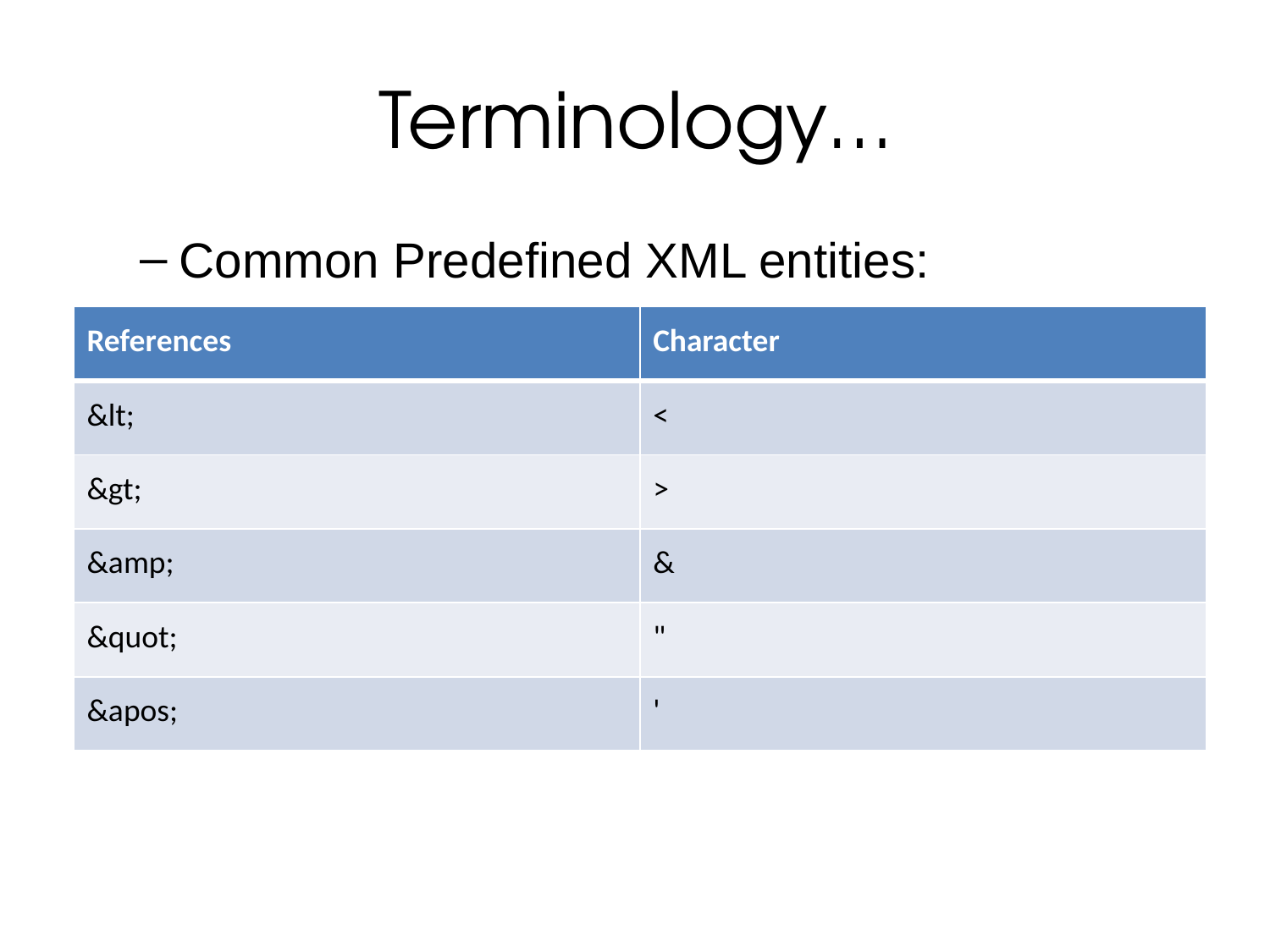

# Terminology…
Common Predefined XML entities:
| References | Character |
| --- | --- |
| &lt; | < |
| &gt; | > |
| &amp; | & |
| &quot; | " |
| &apos; | ' |